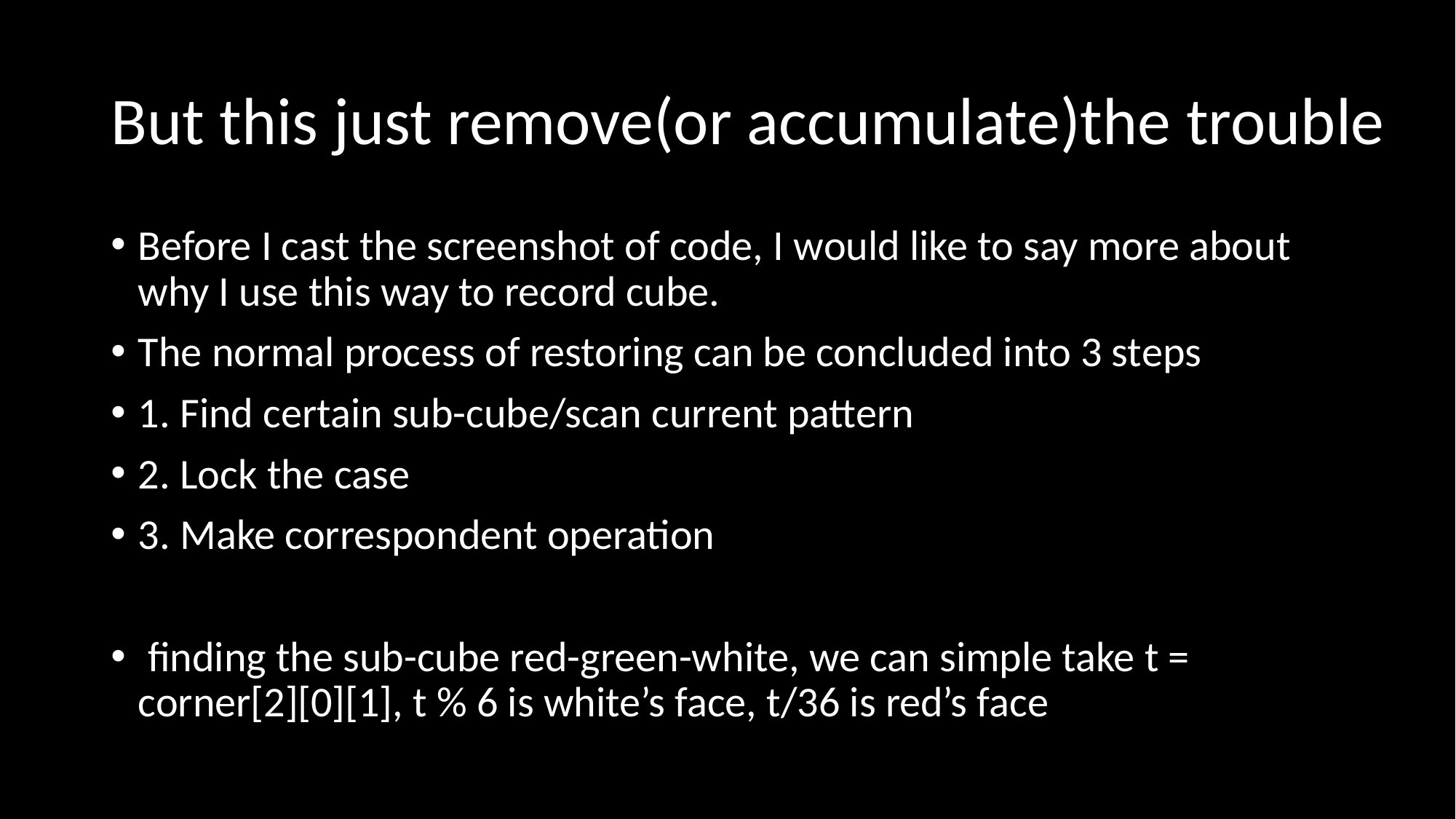

# But this just remove(or accumulate)the trouble
Before I cast the screenshot of code, I would like to say more about why I use this way to record cube.
The normal process of restoring can be concluded into 3 steps
1. Find certain sub-cube/scan current pattern
2. Lock the case
3. Make correspondent operation

 finding the sub-cube red-green-white, we can simple take t = corner[2][0][1], t % 6 is white’s face, t/36 is red’s face